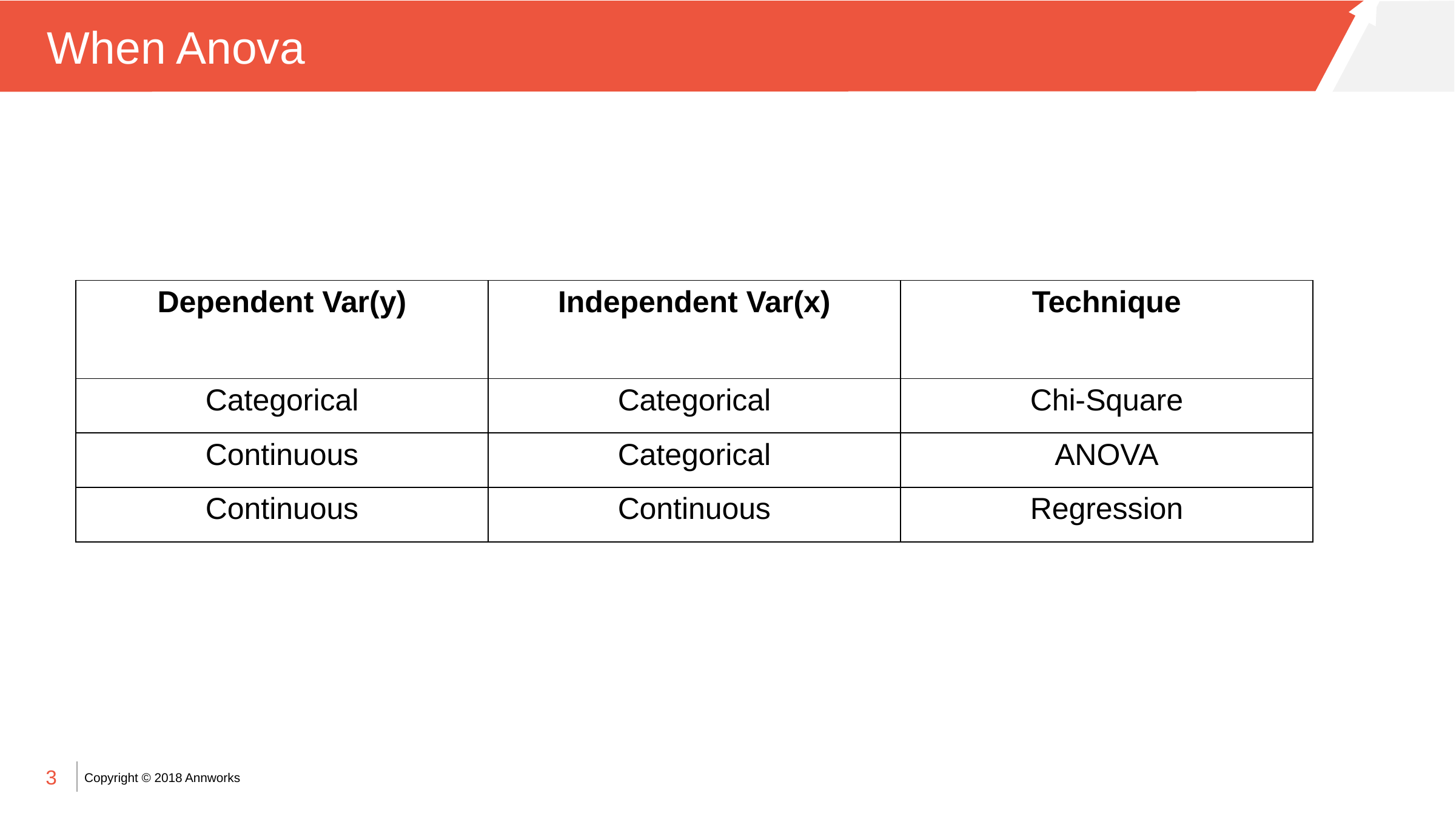

# When Anova
| Dependent Var(y) | Independent Var(x) | Technique |
| --- | --- | --- |
| Categorical | Categorical | Chi-Square |
| Continuous | Categorical | ANOVA |
| Continuous | Continuous | Regression |
3